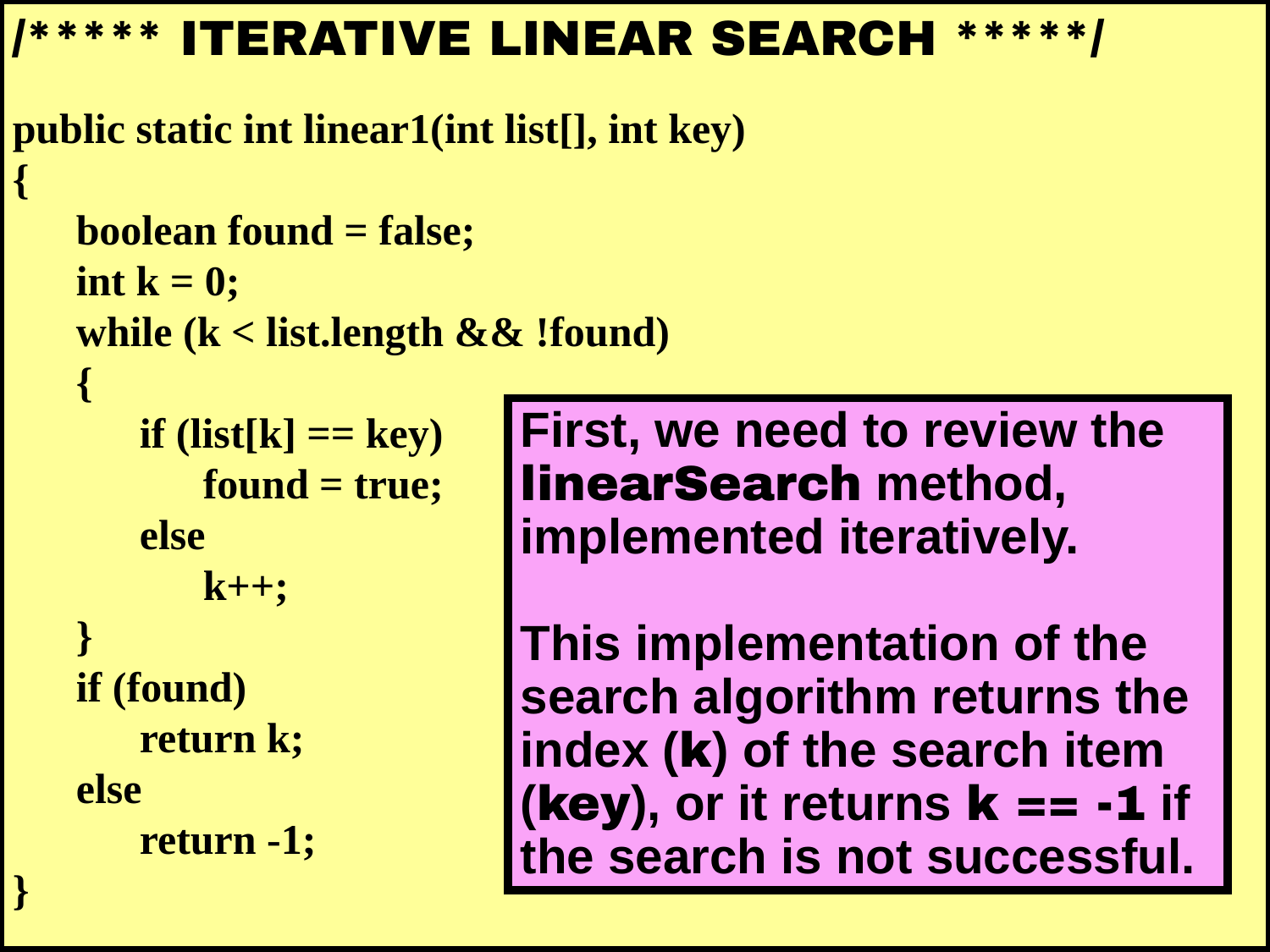

/***** ITERATIVE LINEAR SEARCH *****/

public static int linear1(int list[], int key)
{
	boolean found = false;
	int k = 0;
	while (k < list.length && !found)
	{
		if (list[k] == key)
			found = true;
		else
			k++;
	}
	if (found)
		return k;
	else
		return -1;
}

First, we need to review the linearSearch method, implemented iteratively.

This implementation of the search algorithm returns the index (k) of the search item (key), or it returns k == -1 if the search is not successful.